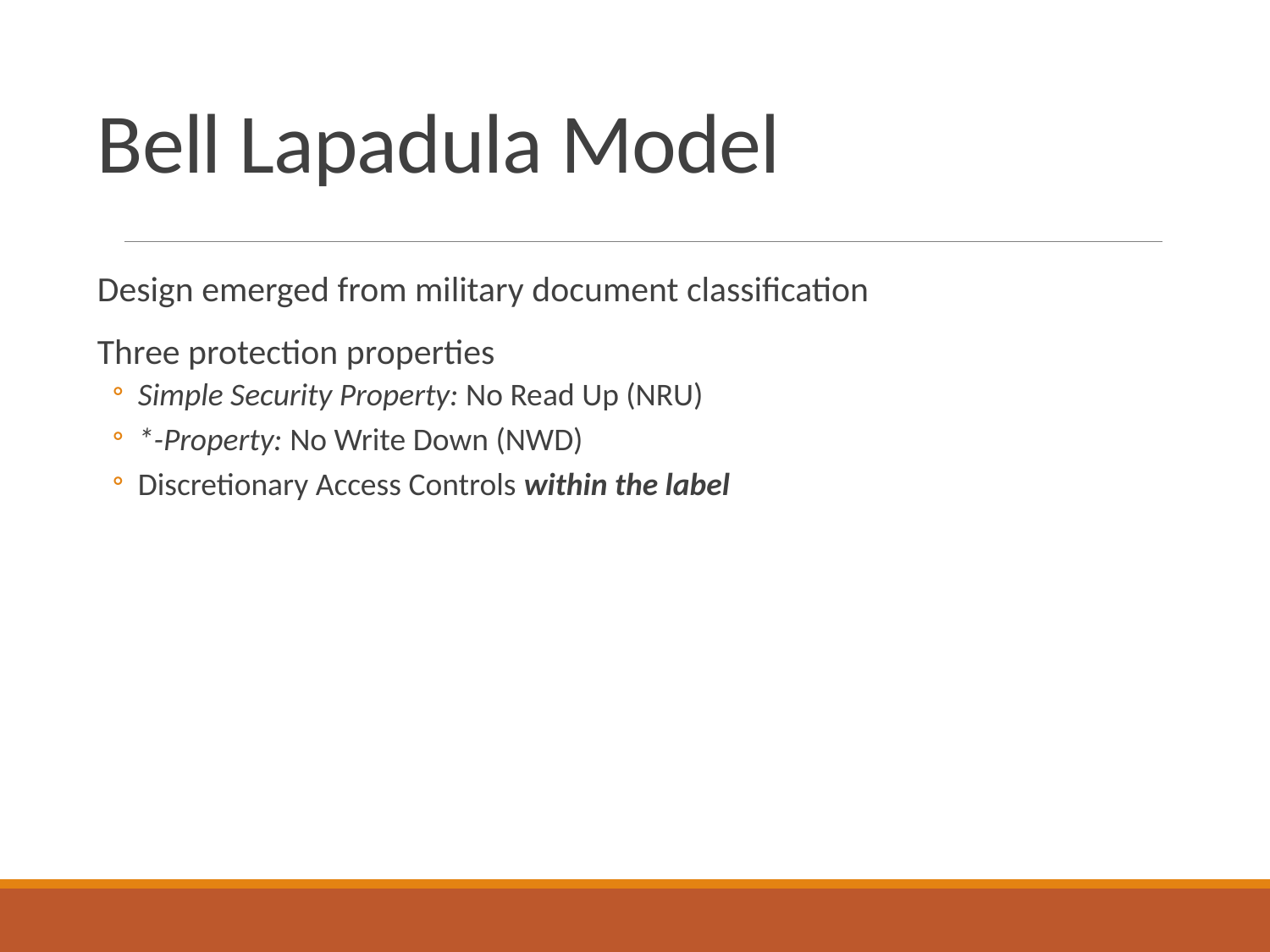

# Bell Lapadula Model
Design emerged from military document classification
Three protection properties
Simple Security Property: No Read Up (NRU)
*-Property: No Write Down (NWD)
Discretionary Access Controls within the label